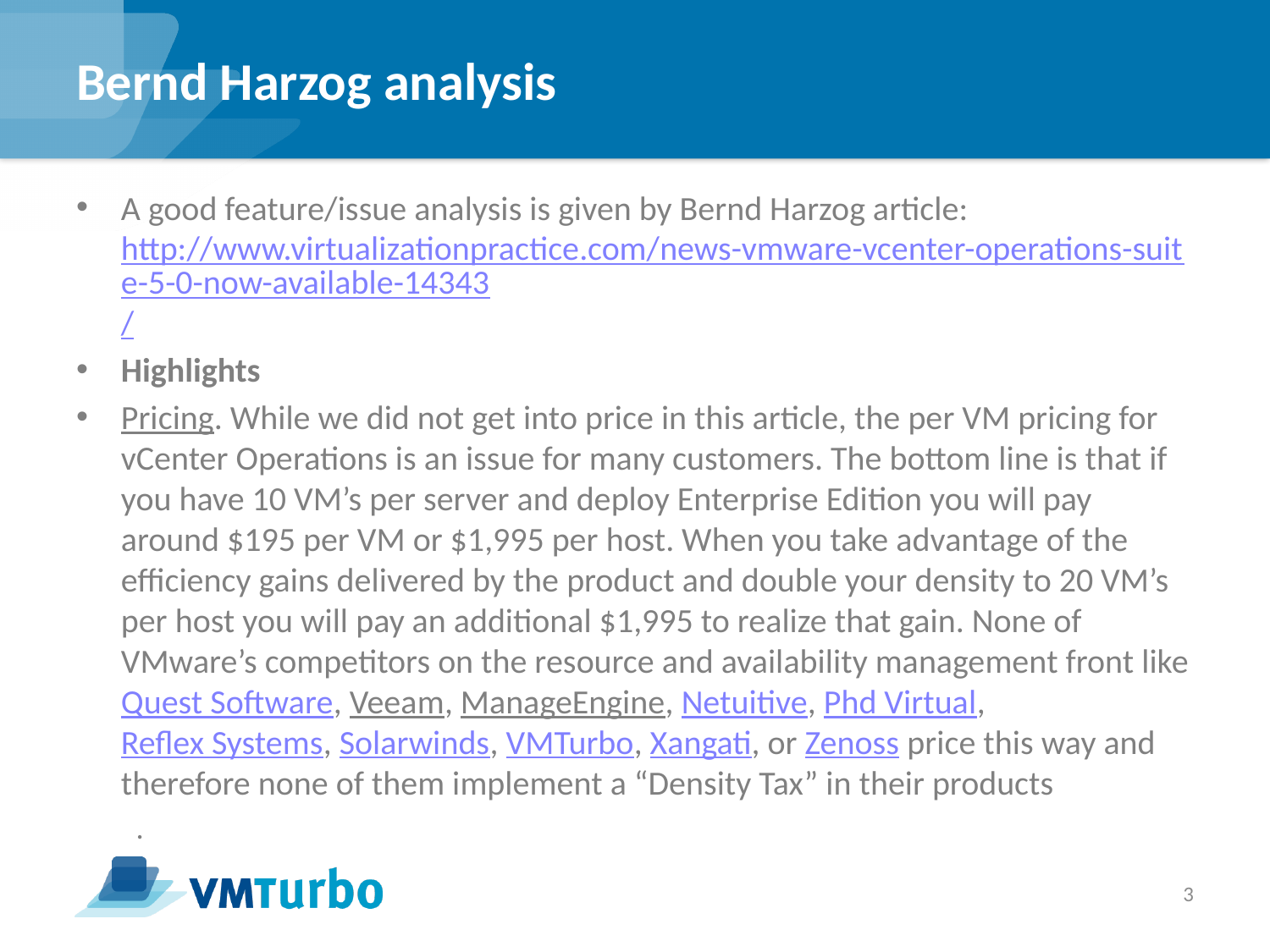

# Bernd Harzog analysis
A good feature/issue analysis is given by Bernd Harzog article: http://www.virtualizationpractice.com/news-vmware-vcenter-operations-suite-5-0-now-available-14343/
Highlights
Pricing. While we did not get into price in this article, the per VM pricing for vCenter Operations is an issue for many customers. The bottom line is that if you have 10 VM’s per server and deploy Enterprise Edition you will pay around $195 per VM or $1,995 per host. When you take advantage of the efficiency gains delivered by the product and double your density to 20 VM’s per host you will pay an additional $1,995 to realize that gain. None of VMware’s competitors on the resource and availability management front like Quest Software, Veeam, ManageEngine, Netuitive, Phd Virtual, Reflex Systems, Solarwinds, VMTurbo, Xangati, or Zenoss price this way and therefore none of them implement a “Density Tax” in their products
.